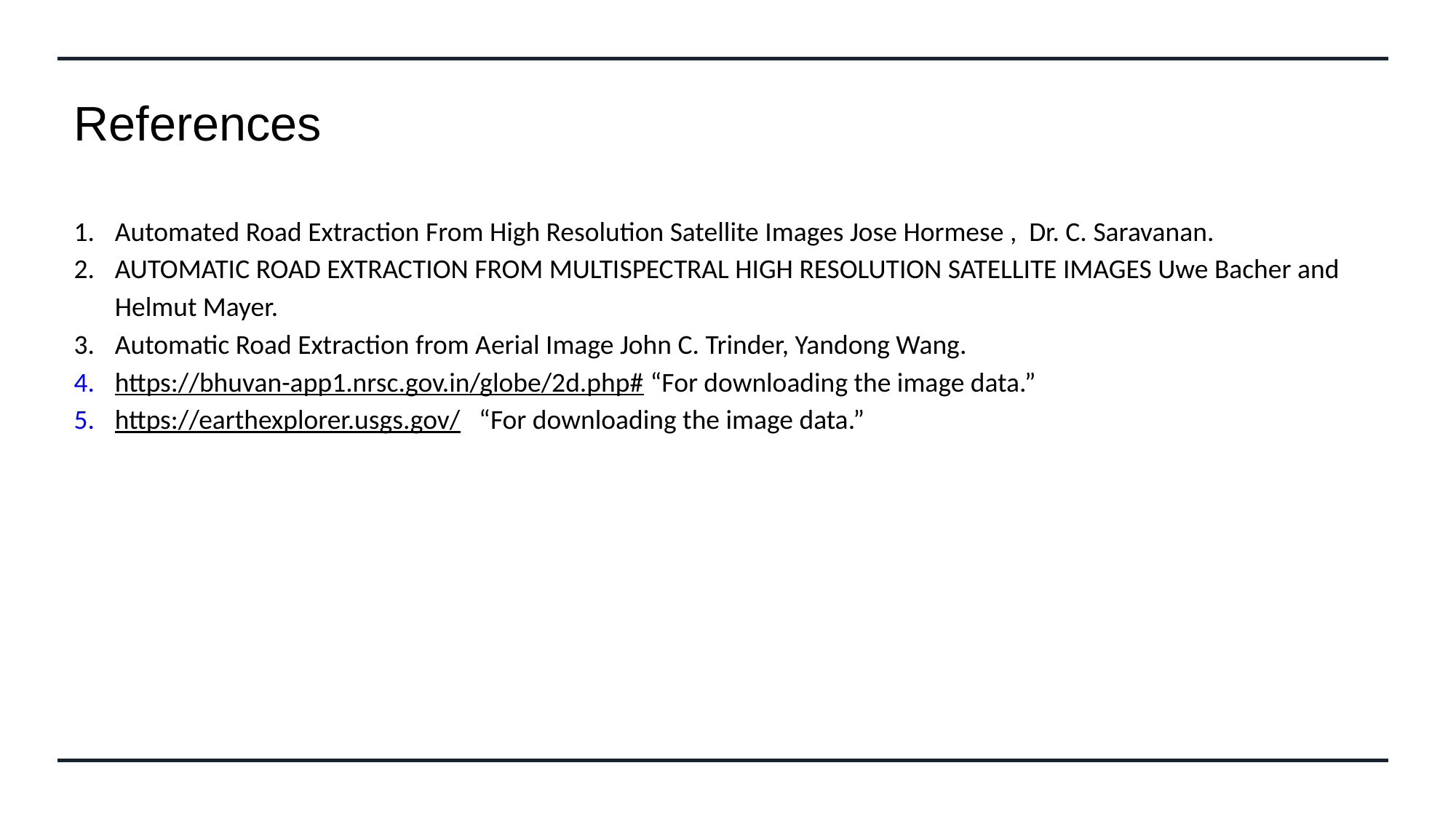

References

Automated Road Extraction From High Resolution Satellite Images Jose Hormese ,  Dr. C. Saravanan.
AUTOMATIC ROAD EXTRACTION FROM MULTISPECTRAL HIGH RESOLUTION SATELLITE IMAGES Uwe Bacher and Helmut Mayer.
Automatic Road Extraction from Aerial Image John C. Trinder, Yandong Wang.
https://bhuvan-app1.nrsc.gov.in/globe/2d.php# “For downloading the image data.”
https://earthexplorer.usgs.gov/   “For downloading the image data.”